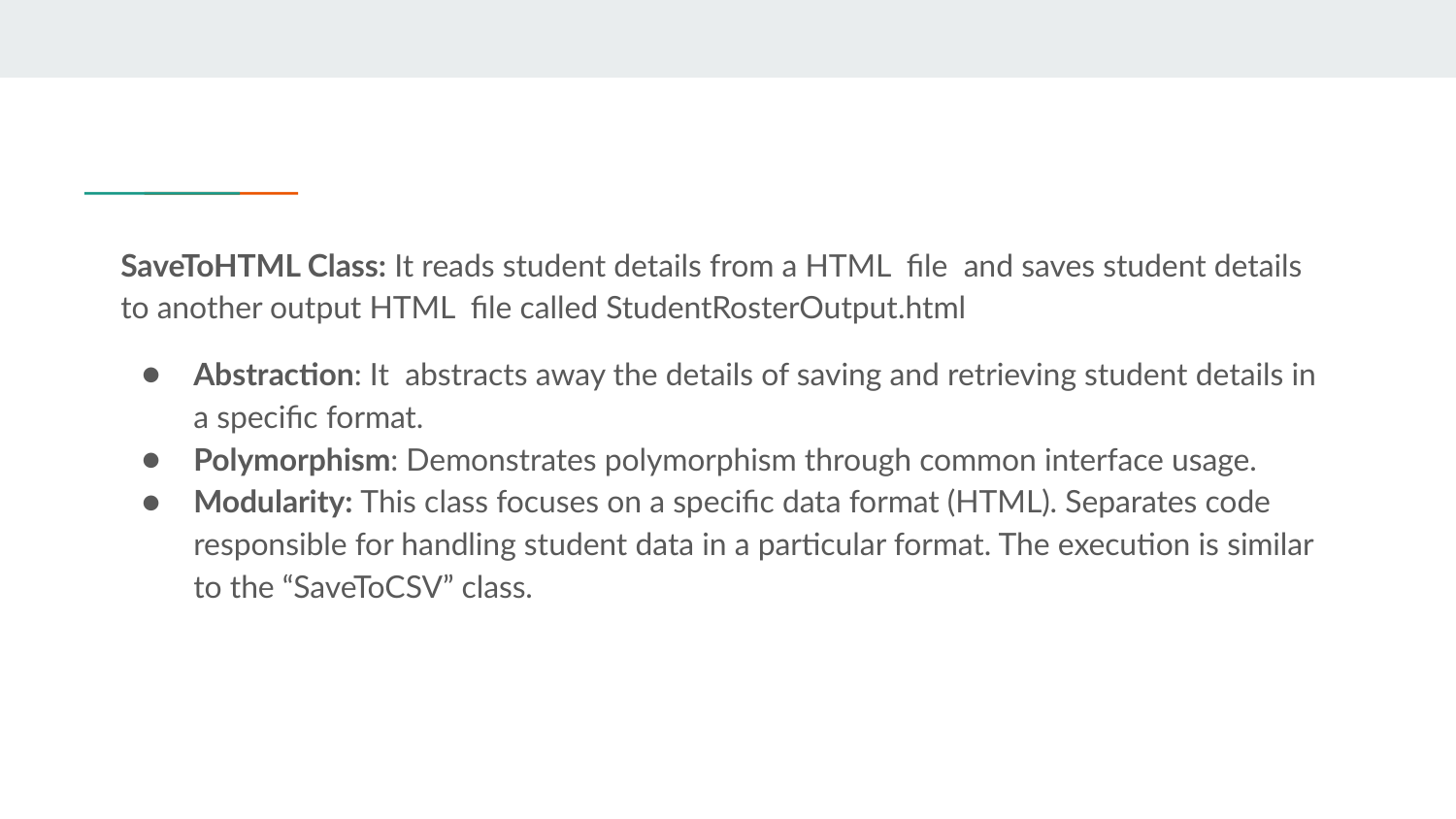

SaveToHTML Class: It reads student details from a HTML  file  and saves student details to another output HTML  file called StudentRosterOutput.html
Abstraction: It  abstracts away the details of saving and retrieving student details in a specific format.
Polymorphism: Demonstrates polymorphism through common interface usage.
Modularity: This class focuses on a specific data format (HTML). Separates code responsible for handling student data in a particular format. The execution is similar to the “SaveToCSV” class.